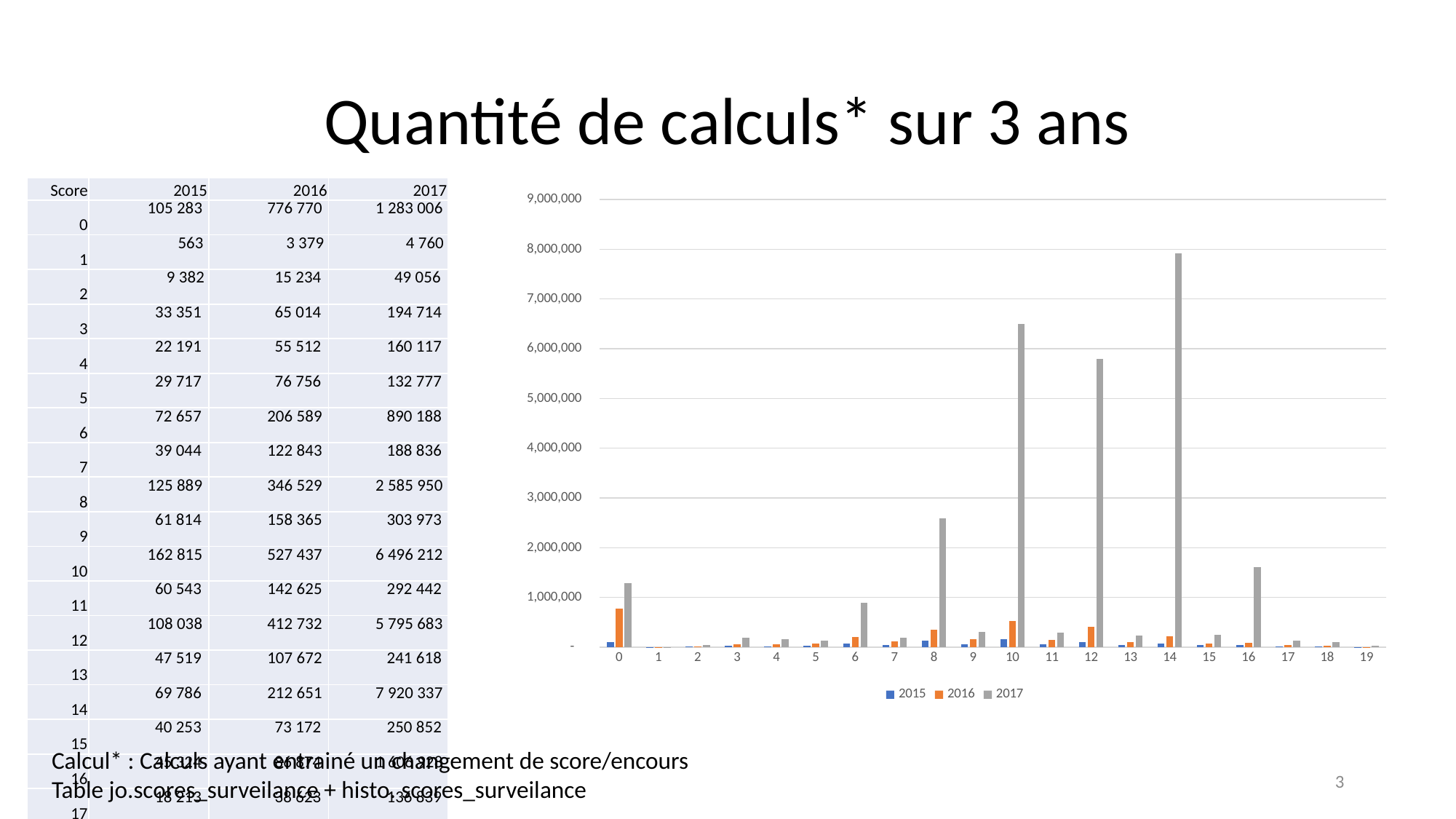

# Quantité de calculs* sur 3 ans
| Score | 2015 | 2016 | 2017 |
| --- | --- | --- | --- |
| 0 | 105 283 | 776 770 | 1 283 006 |
| 1 | 563 | 3 379 | 4 760 |
| 2 | 9 382 | 15 234 | 49 056 |
| 3 | 33 351 | 65 014 | 194 714 |
| 4 | 22 191 | 55 512 | 160 117 |
| 5 | 29 717 | 76 756 | 132 777 |
| 6 | 72 657 | 206 589 | 890 188 |
| 7 | 39 044 | 122 843 | 188 836 |
| 8 | 125 889 | 346 529 | 2 585 950 |
| 9 | 61 814 | 158 365 | 303 973 |
| 10 | 162 815 | 527 437 | 6 496 212 |
| 11 | 60 543 | 142 625 | 292 442 |
| 12 | 108 038 | 412 732 | 5 795 683 |
| 13 | 47 519 | 107 672 | 241 618 |
| 14 | 69 786 | 212 651 | 7 920 337 |
| 15 | 40 253 | 73 172 | 250 852 |
| 16 | 45 324 | 86 874 | 1 606 928 |
| 17 | 18 213 | 38 623 | 136 839 |
| 18 | 17 032 | 26 402 | 96 895 |
| 19 | 2 446 | 4 502 | 28 403 |
|  | 1 071 860 | 3 459 681 | 28 659 586 |

### Chart

| Category | 2015 | 2016 | 2017 |
|---|---|---|---|
| 0 | 105283.0 | 776770.0 | 1283006.0 |
| 1 | 563.0 | 3379.0 | 4760.0 |
| 2 | 9382.0 | 15234.0 | 49056.0 |
| 3 | 33351.0 | 65014.0 | 194714.0 |
| 4 | 22191.0 | 55512.0 | 160117.0 |
| 5 | 29717.0 | 76756.0 | 132777.0 |
| 6 | 72657.0 | 206589.0 | 890188.0 |
| 7 | 39044.0 | 122843.0 | 188836.0 |
| 8 | 125889.0 | 346529.0 | 2585950.0 |
| 9 | 61814.0 | 158365.0 | 303973.0 |
| 10 | 162815.0 | 527437.0 | 6496212.0 |
| 11 | 60543.0 | 142625.0 | 292442.0 |
| 12 | 108038.0 | 412732.0 | 5795683.0 |
| 13 | 47519.0 | 107672.0 | 241618.0 |
| 14 | 69786.0 | 212651.0 | 7920337.0 |
| 15 | 40253.0 | 73172.0 | 250852.0 |
| 16 | 45324.0 | 86874.0 | 1606928.0 |
| 17 | 18213.0 | 38623.0 | 136839.0 |
| 18 | 17032.0 | 26402.0 | 96895.0 |
| 19 | 2446.0 | 4502.0 | 28403.0 |
Calcul* : Calculs ayant entrainé un changement de score/encours
Table jo.scores_surveilance + histo. scores_surveilance
3